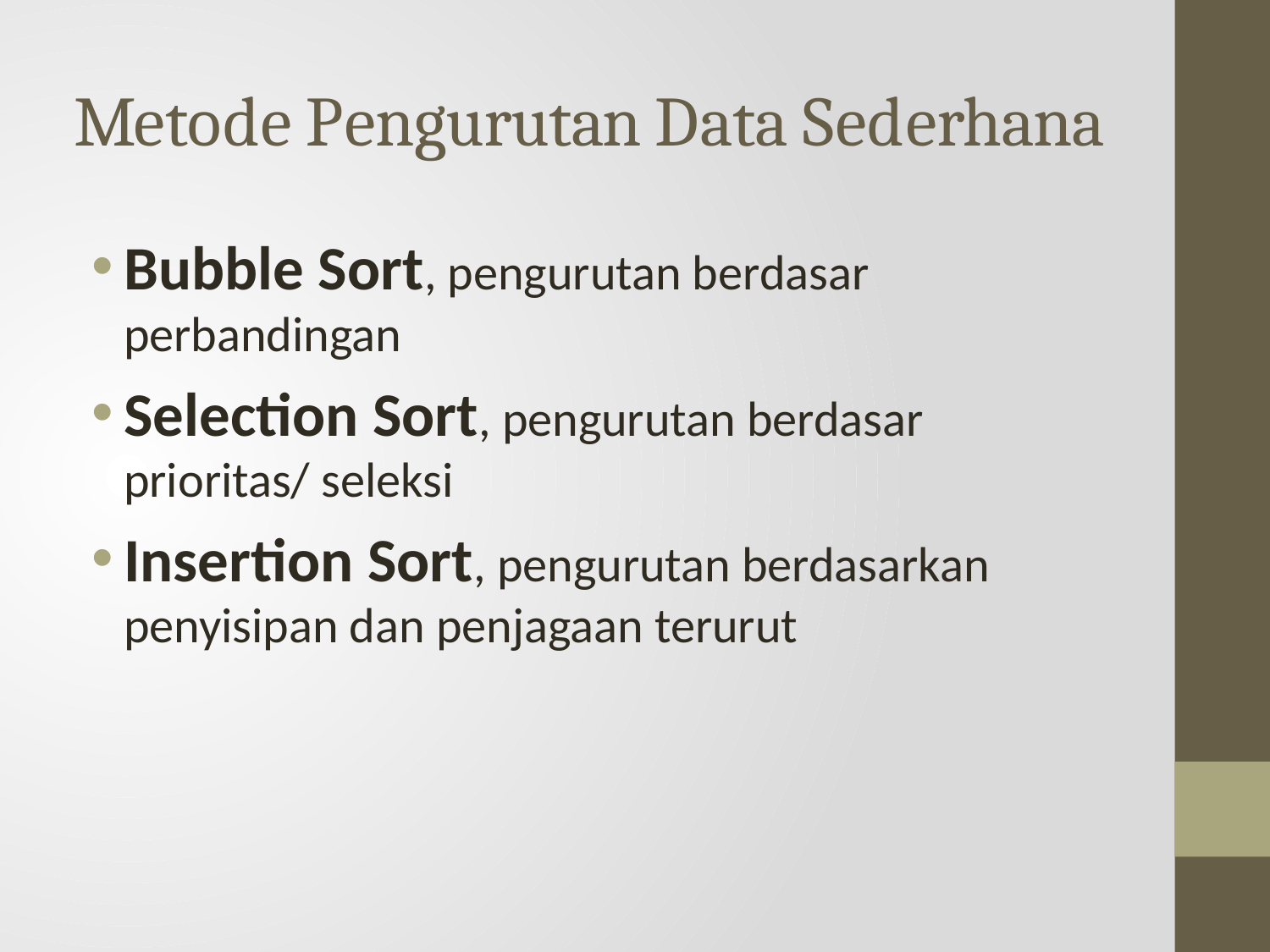

# Metode Pengurutan Data Sederhana
Bubble Sort, pengurutan berdasar perbandingan
Selection Sort, pengurutan berdasar prioritas/ seleksi
Insertion Sort, pengurutan berdasarkan penyisipan dan penjagaan terurut